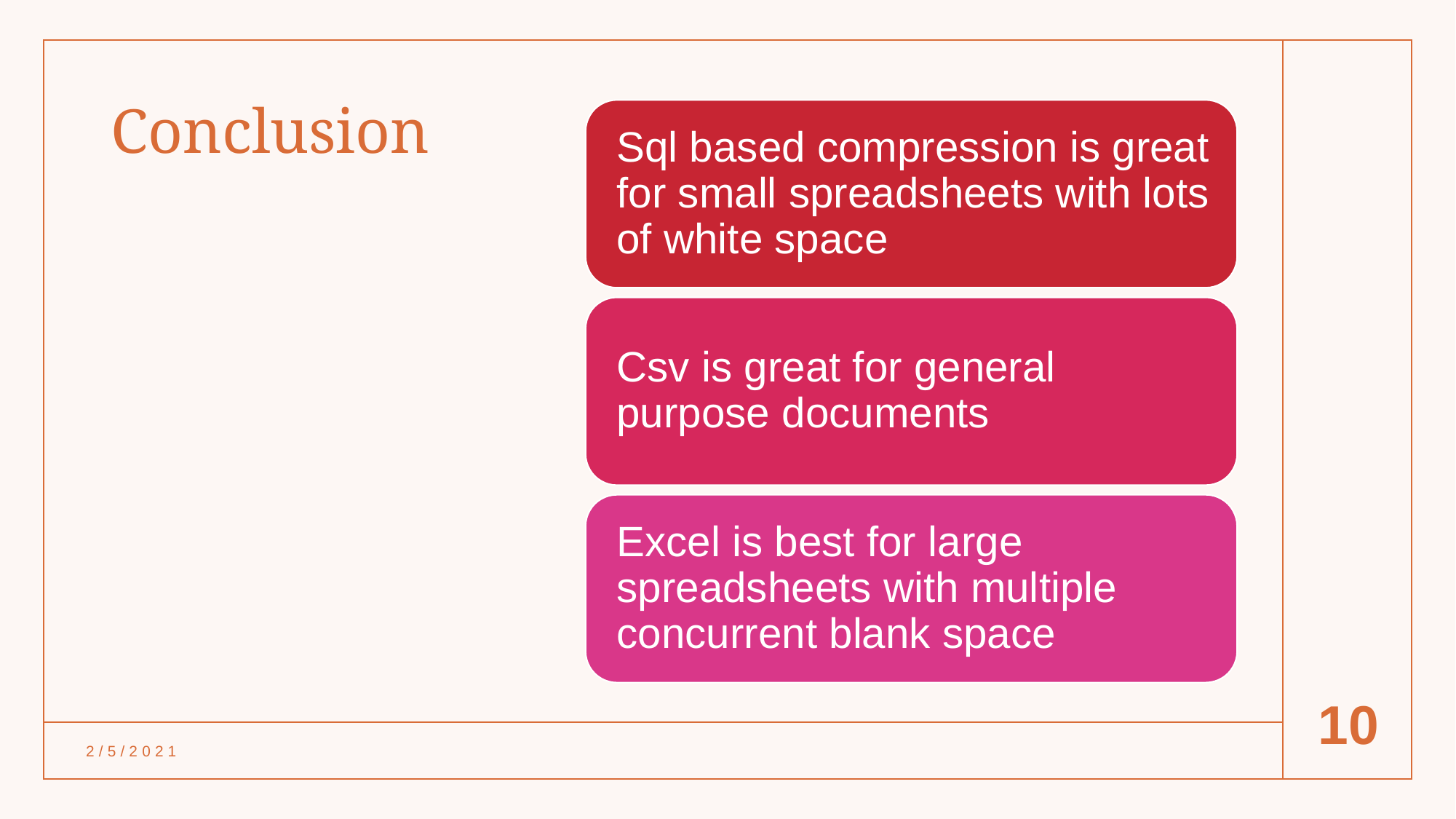

# Conclusion
Sql based compression is great for small spreadsheets with lots of white space
Csv is great for general purpose documents
Excel is best for large spreadsheets with multiple concurrent blank space

10
2/5/2021